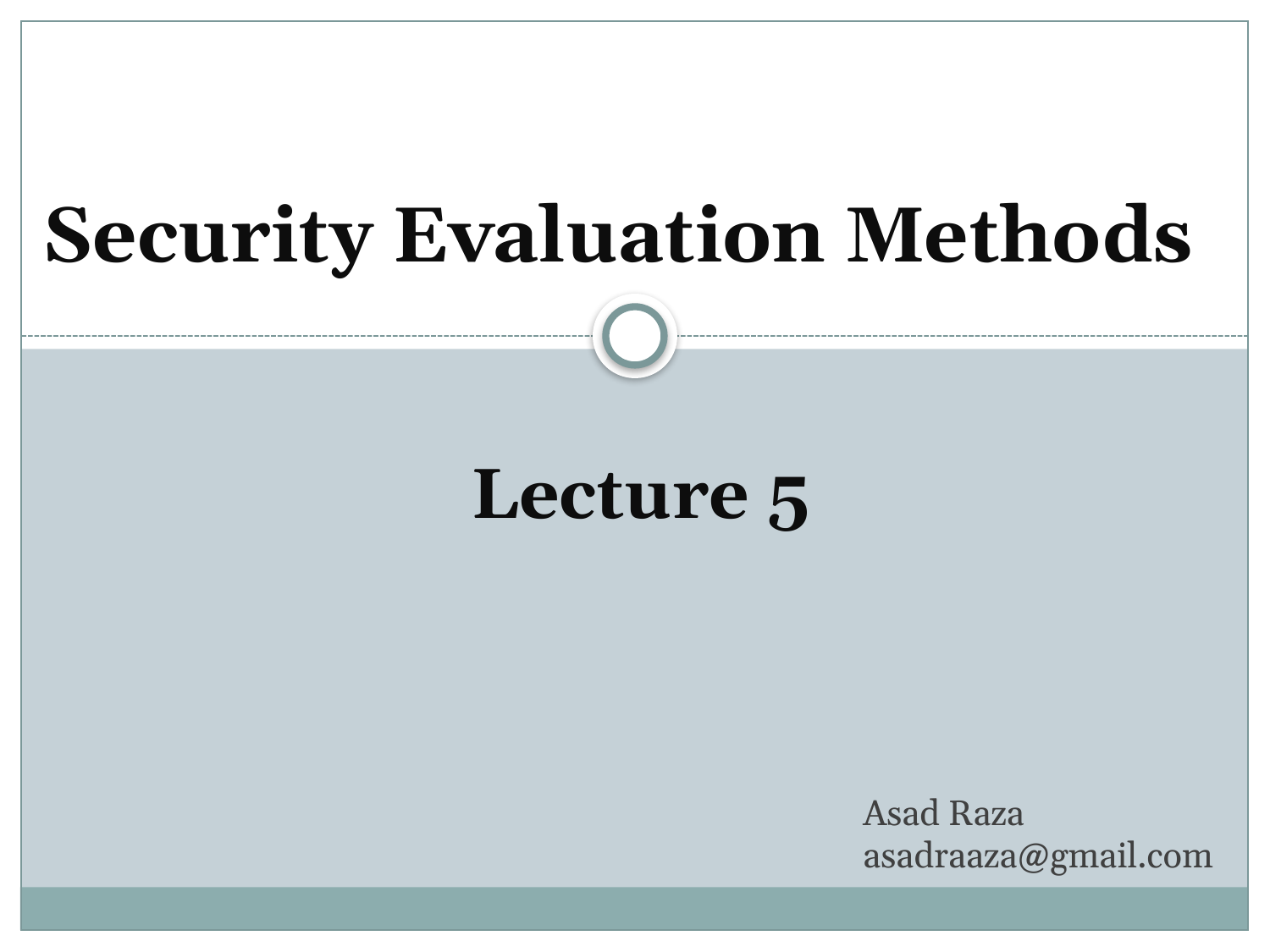

Security Evaluation Methods
Lecture 5
Asad Raza
asadraaza@gmail.com